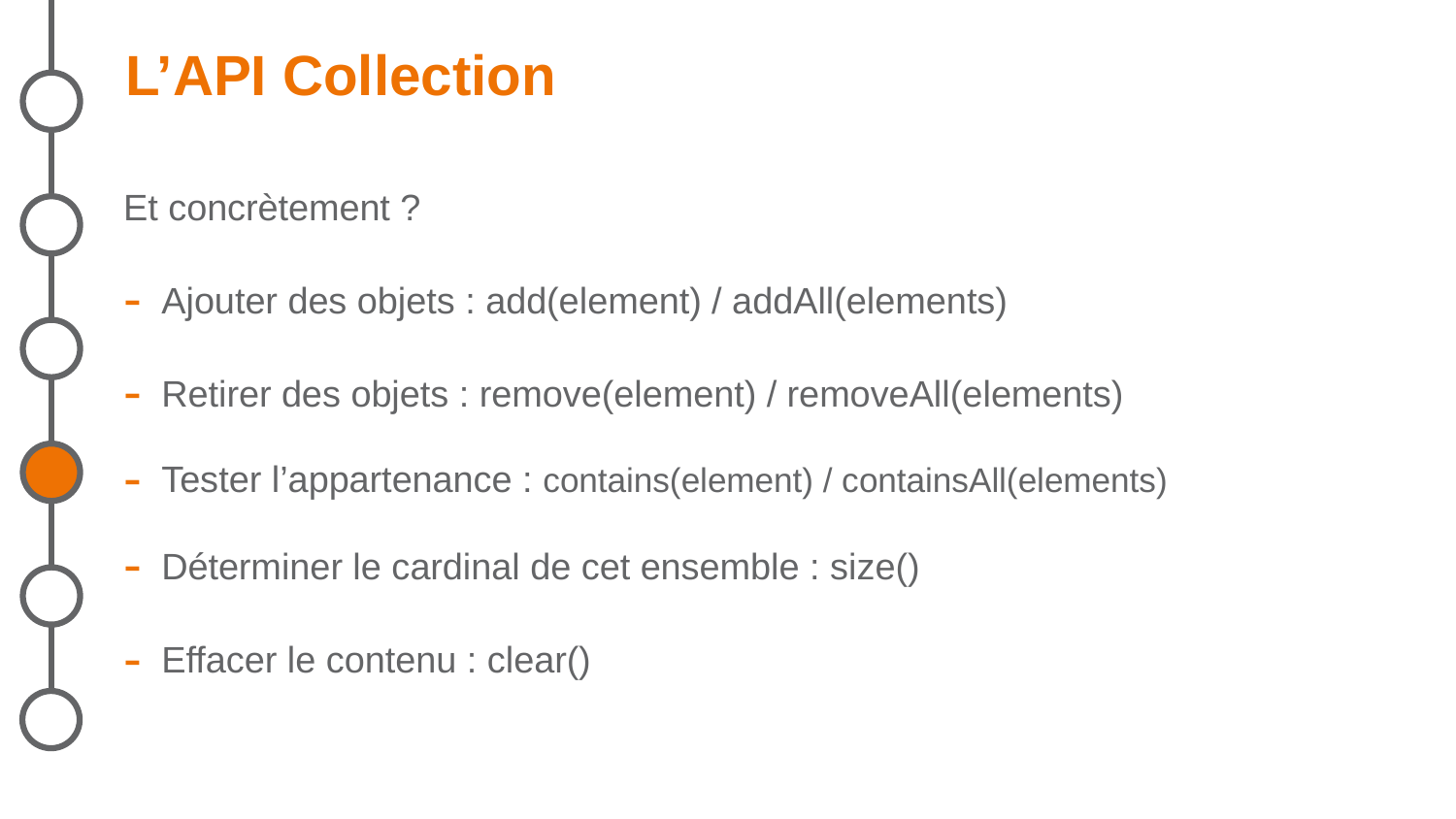

# L’API Collection

Et concrètement ?

Ajouter des objets : add(element) / addAll(elements)

Retirer des objets : remove(element) / removeAll(elements)

Tester l’appartenance : contains(element) / containsAll(elements)

Déterminer le cardinal de cet ensemble : size()

Effacer le contenu : clear()